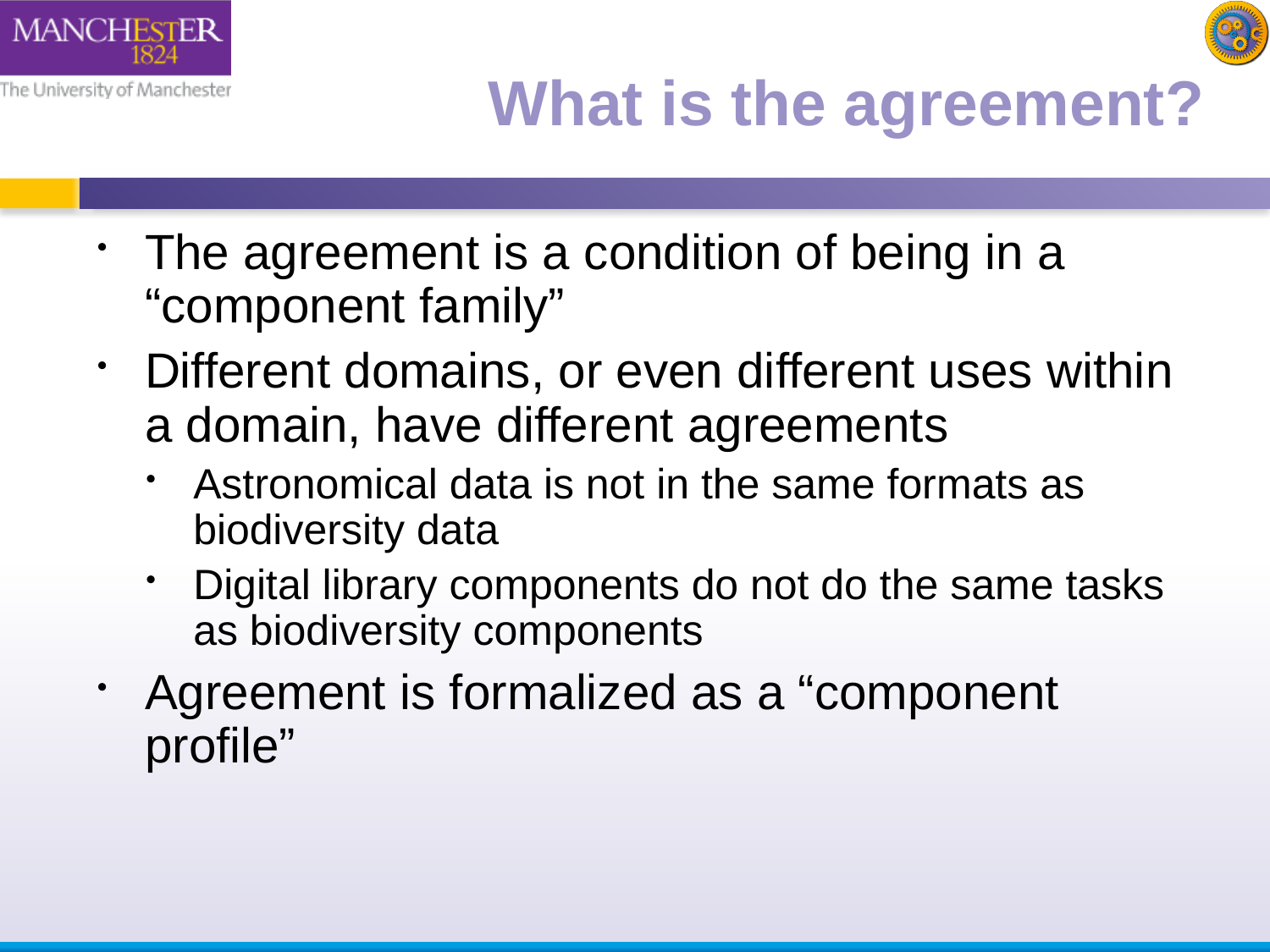

# What is the agreement?
The agreement is a condition of being in a “component family”
Different domains, or even different uses within a domain, have different agreements
Astronomical data is not in the same formats as biodiversity data
Digital library components do not do the same tasks as biodiversity components
Agreement is formalized as a “component profile”